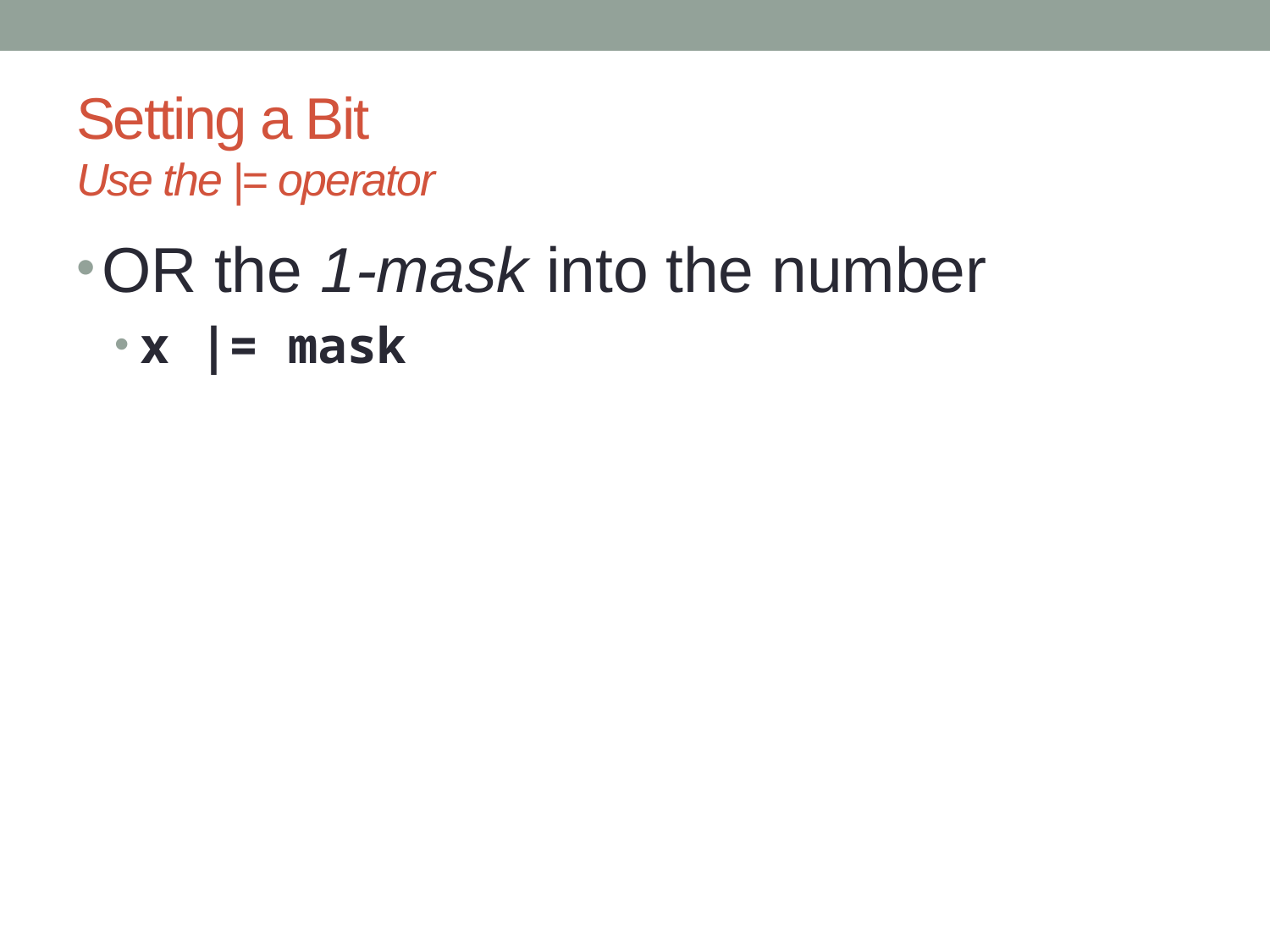

# Setting a Bit Use the |= operator
OR the 1-mask into the number
x |= mask